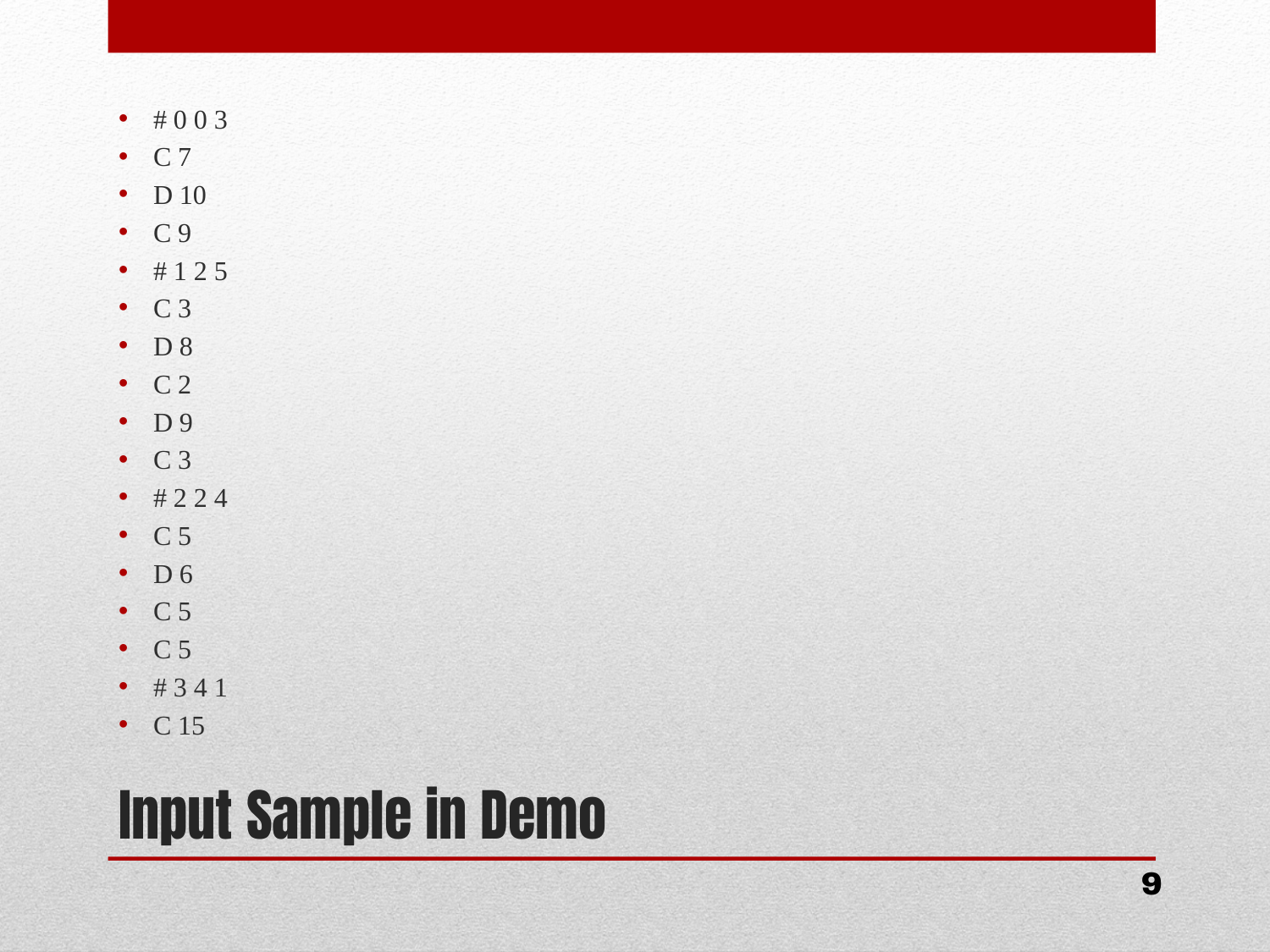

# 0 0 3
C 7
D 10
C 9
# 1 2 5
C 3
D 8
C 2
D 9
C 3
# 2 2 4
C 5
D 6
C 5
C 5
# 3 4 1
C 15
# Input Sample in Demo